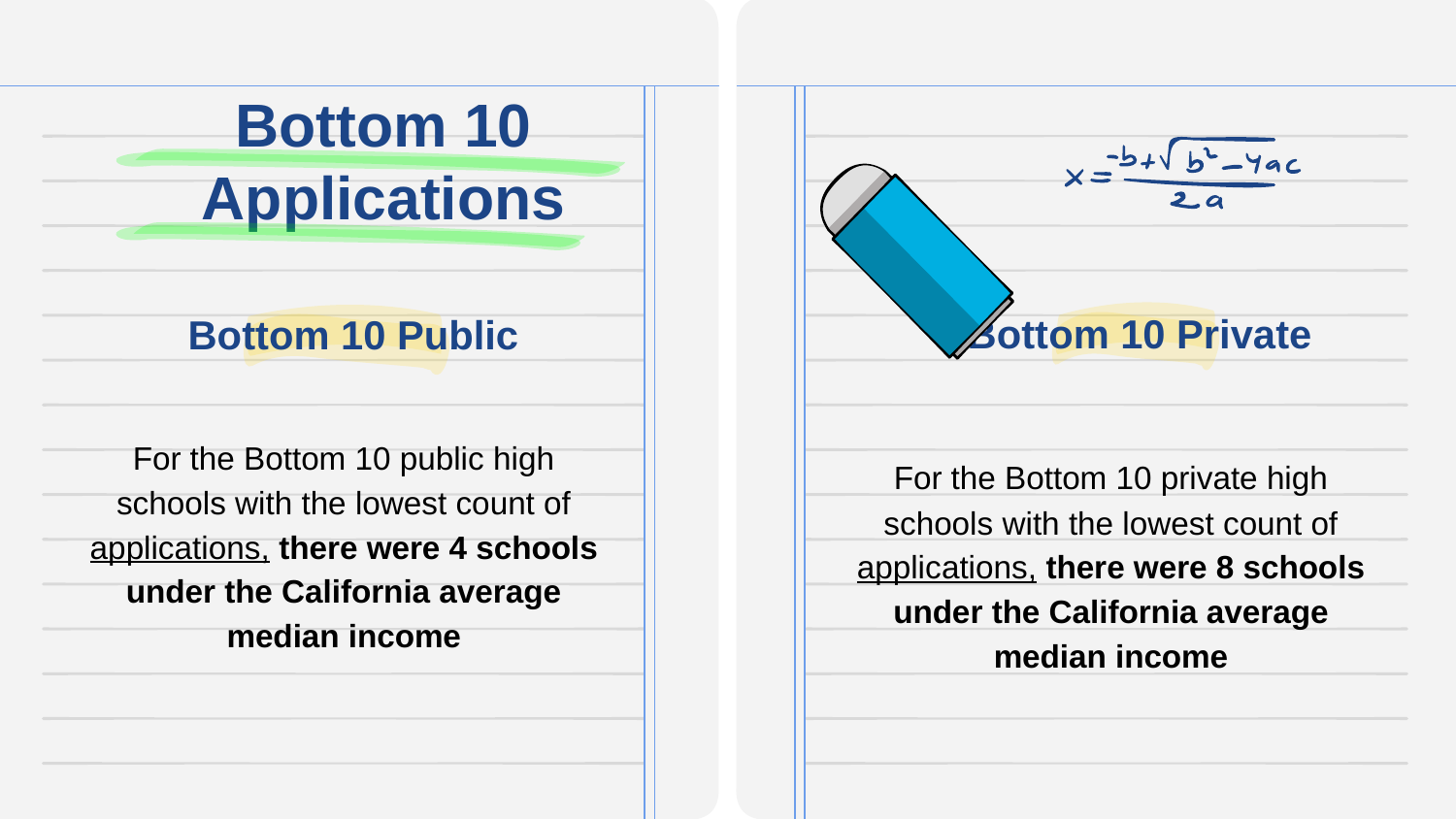

# Bottom 10 Applications

Bottom 10 Private
Bottom 10 Public
For the Bottom 10 public high schools with the lowest count of applications, there were 4 schools under the California average median income
For the Bottom 10 private high schools with the lowest count of applications, there were 8 schools under the California average median income